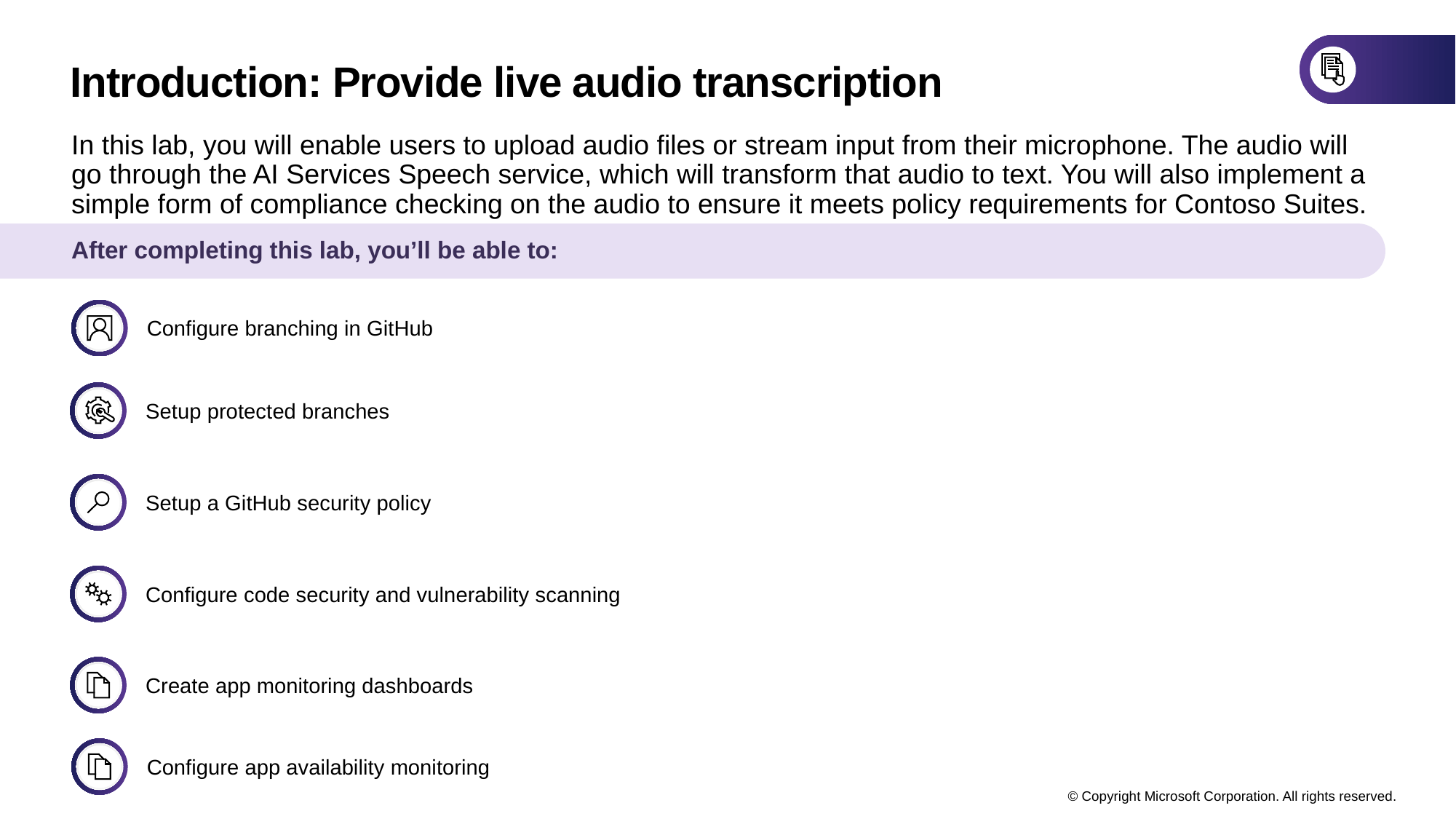

# Introduction: Provide live audio transcription
In this lab, you will enable users to upload audio files or stream input from their microphone. The audio will go through the AI Services Speech service, which will transform that audio to text. You will also implement a simple form of compliance checking on the audio to ensure it meets policy requirements for Contoso Suites.
After completing this lab, you’ll be able to:

Configure branching in GitHub

Setup protected branches

Setup a GitHub security policy

Configure code security and vulnerability scanning

Create app monitoring dashboards

Configure app availability monitoring